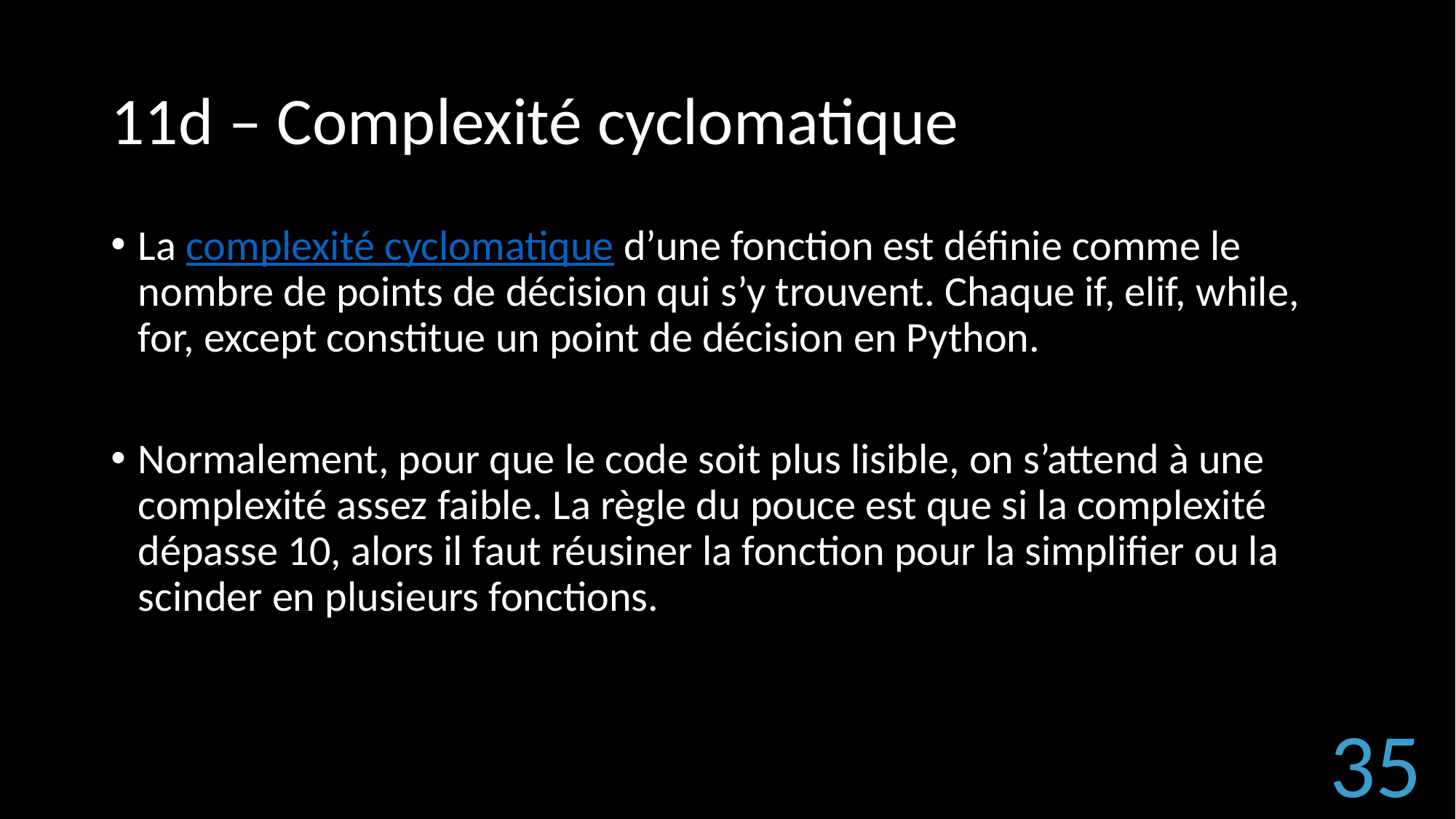

# 11d – Complexité cyclomatique
La complexité cyclomatique d’une fonction est définie comme le nombre de points de décision qui s’y trouvent. Chaque if, elif, while, for, except constitue un point de décision en Python.

Normalement, pour que le code soit plus lisible, on s’attend à une complexité assez faible. La règle du pouce est que si la complexité dépasse 10, alors il faut réusiner la fonction pour la simplifier ou la scinder en plusieurs fonctions.
35